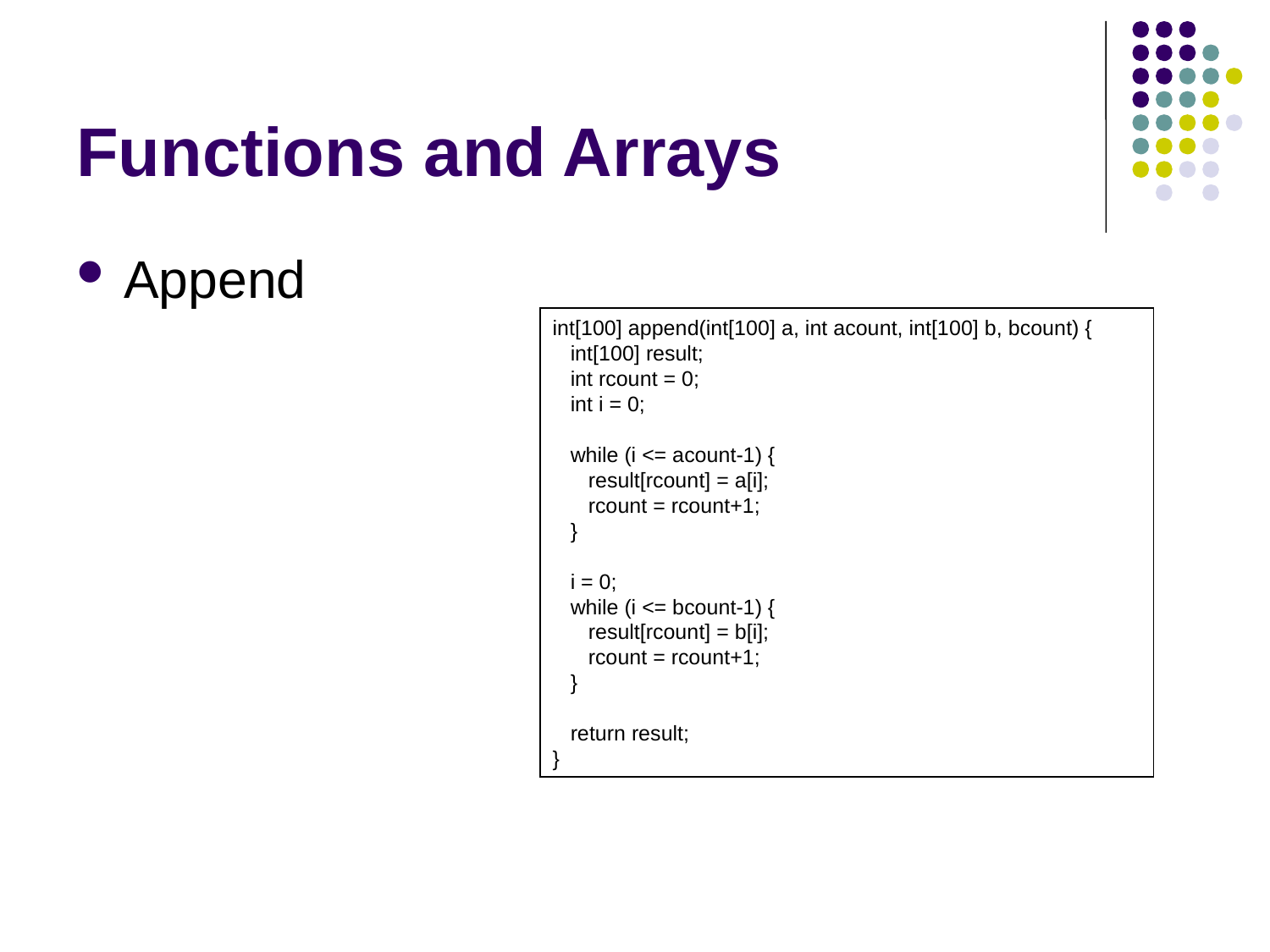

# Functions and Arrays
Append
int[100] append(int[100] a, int acount, int[100] b, bcount) {
   int[100] result;
   int rcount = 0;
   int i = 0;

   while (i <= acount-1) {
      result[rcount] = a[i];
      rcount = rcount+1;
   }

   i = 0;
   while (i <= bcount-1) {
      result[rcount] = b[i];
      rcount = rcount+1;
   }

   return result;
}